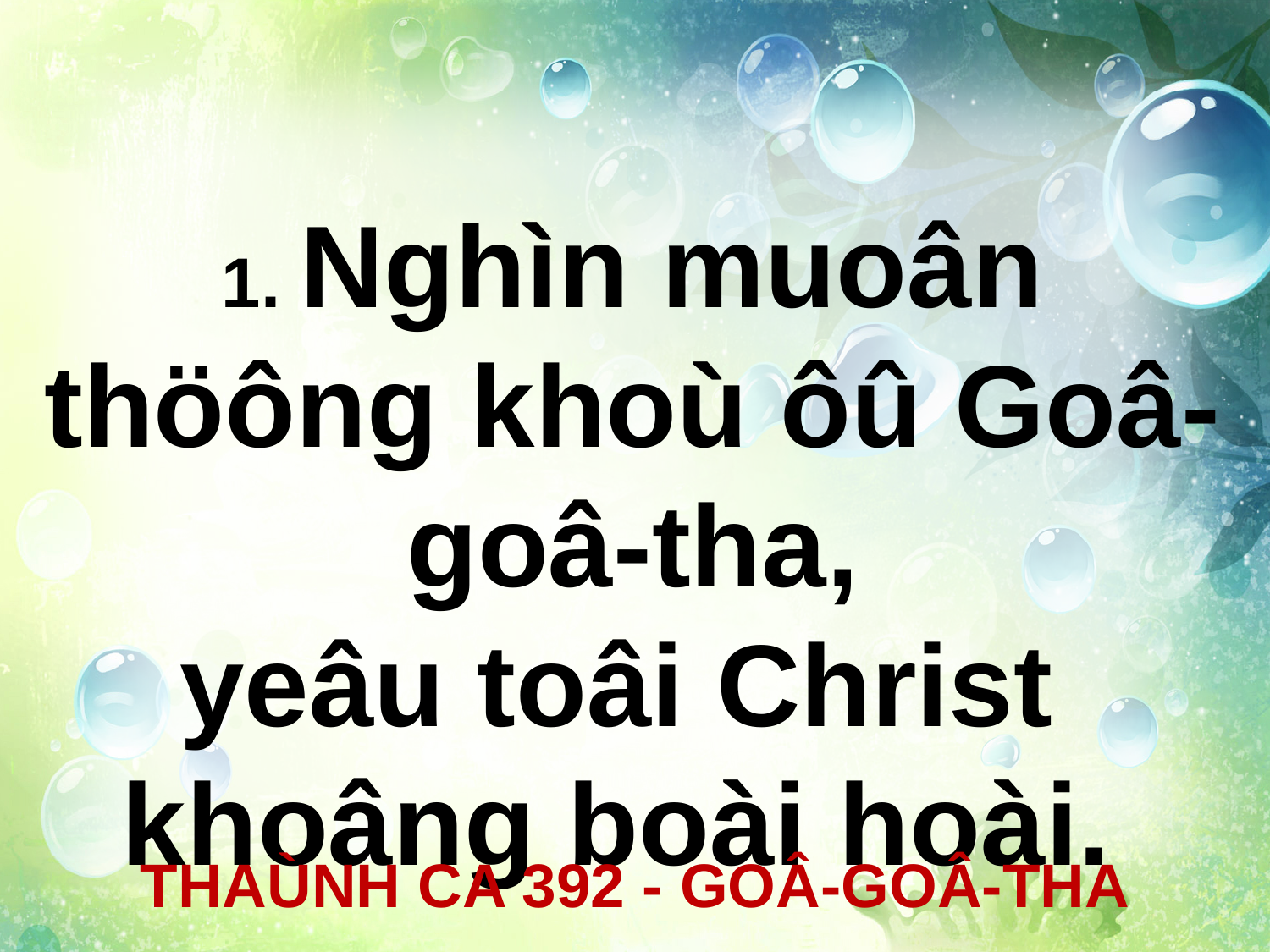

1. Nghìn muoân thöông khoù ôû Goâ-goâ-tha,
yeâu toâi Christ
khoâng boài hoài.
THAÙNH CA 392 - GOÂ-GOÂ-THA